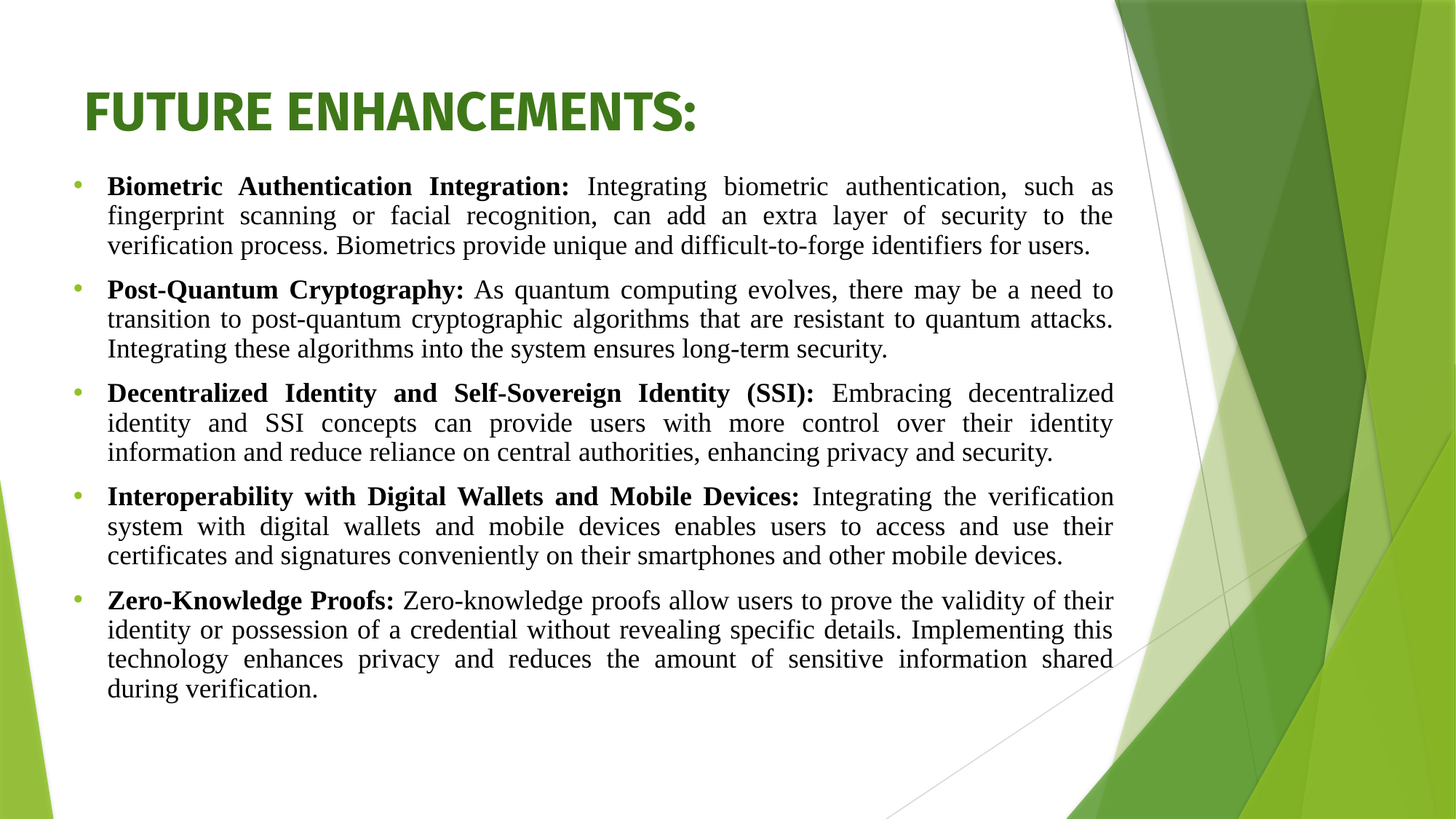

# FUTURE ENHANCEMENTS:
Biometric Authentication Integration: Integrating biometric authentication, such as fingerprint scanning or facial recognition, can add an extra layer of security to the verification process. Biometrics provide unique and difficult-to-forge identifiers for users.
Post-Quantum Cryptography: As quantum computing evolves, there may be a need to transition to post-quantum cryptographic algorithms that are resistant to quantum attacks. Integrating these algorithms into the system ensures long-term security.
Decentralized Identity and Self-Sovereign Identity (SSI): Embracing decentralized identity and SSI concepts can provide users with more control over their identity information and reduce reliance on central authorities, enhancing privacy and security.
Interoperability with Digital Wallets and Mobile Devices: Integrating the verification system with digital wallets and mobile devices enables users to access and use their certificates and signatures conveniently on their smartphones and other mobile devices.
Zero-Knowledge Proofs: Zero-knowledge proofs allow users to prove the validity of their identity or possession of a credential without revealing specific details. Implementing this technology enhances privacy and reduces the amount of sensitive information shared during verification.